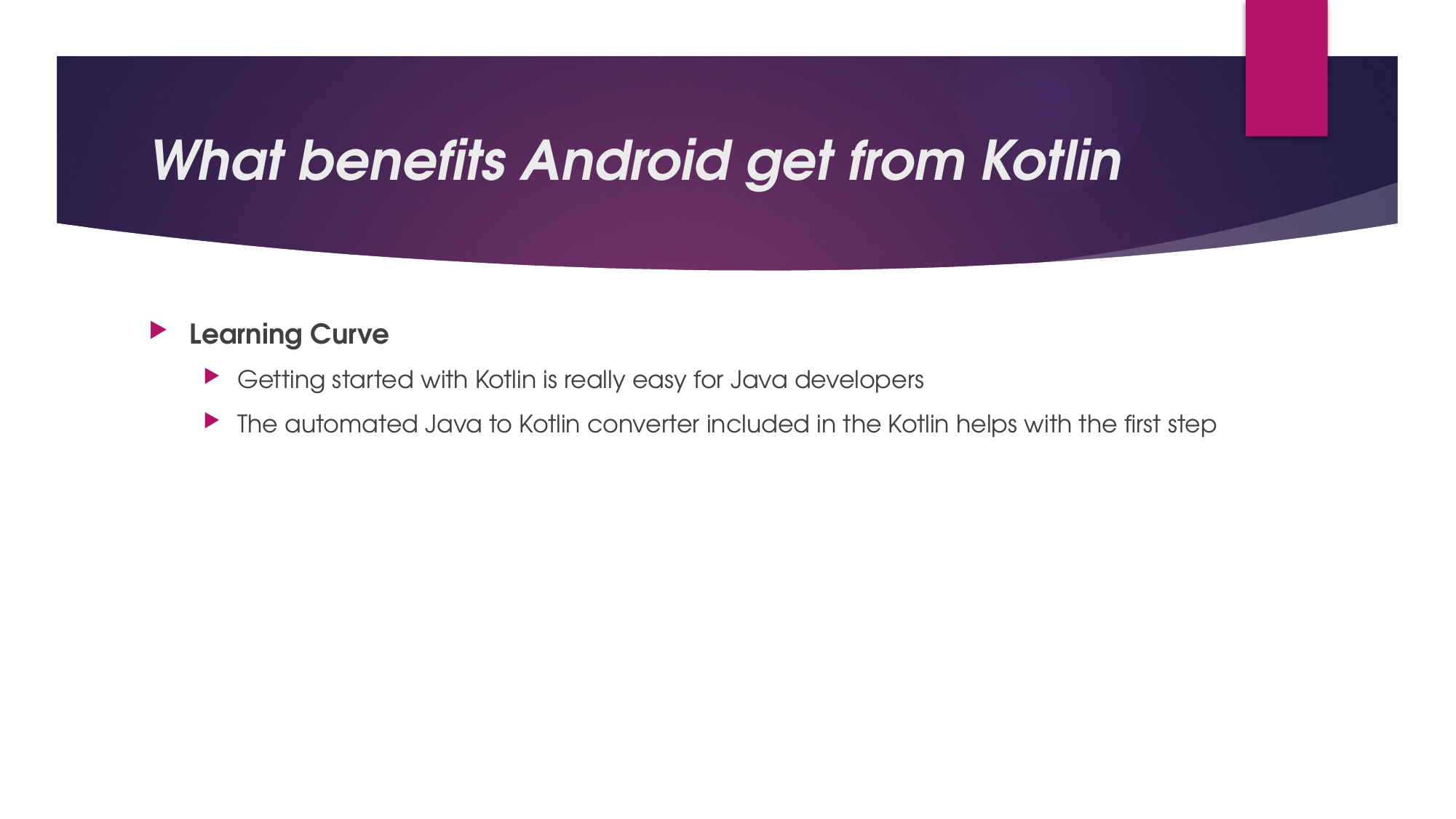

# What benefits Android get from Kotlin
Learning Curve
Getting started with Kotlin is really easy for Java developers
The automated Java to Kotlin converter included in the Kotlin helps with the first step